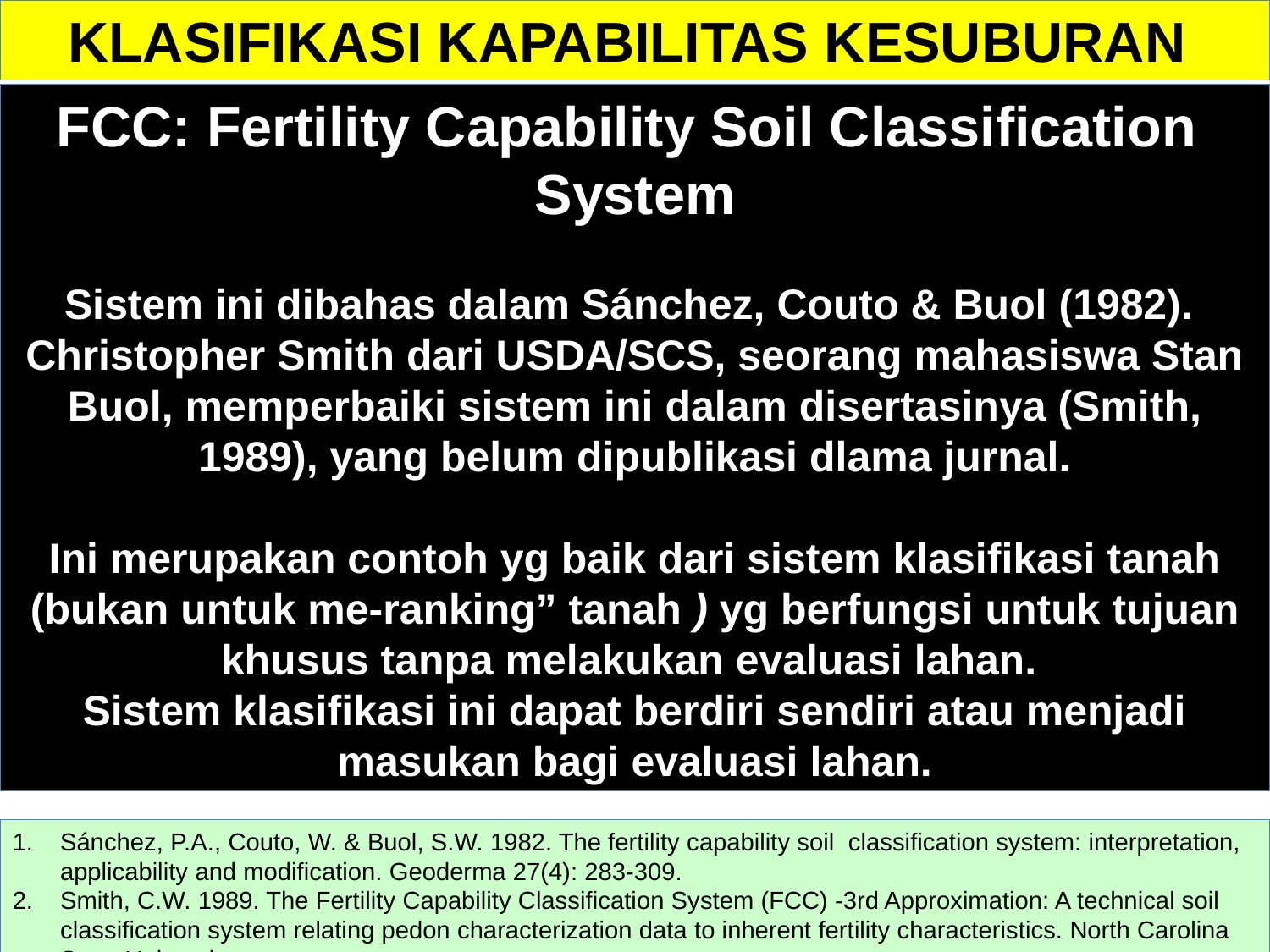

KLASIFIKASI KAPABILITAS KESUBURAN
FCC: Fertility Capability Soil Classification  System

Sistem ini dibahas dalam Sánchez, Couto & Buol (1982).
Christopher Smith dari USDA/SCS, seorang mahasiswa Stan Buol, memperbaiki sistem ini dalam disertasinya (Smith, 1989), yang belum dipublikasi dlama jurnal.

Ini merupakan contoh yg baik dari sistem klasifikasi tanah (bukan untuk me-ranking” tanah ) yg berfungsi untuk tujuan khusus tanpa melakukan evaluasi lahan.
Sistem klasifikasi ini dapat berdiri sendiri atau menjadi masukan bagi evaluasi lahan.
Sánchez, P.A., Couto, W. & Buol, S.W. 1982. The fertility capability soil  classification system: interpretation, applicability and modification. Geoderma 27(4): 283-309.
Smith, C.W. 1989. The Fertility Capability Classification System (FCC) -3rd Approximation: A technical soil classification system relating pedon characterization data to inherent fertility characteristics. North Carolina State University.